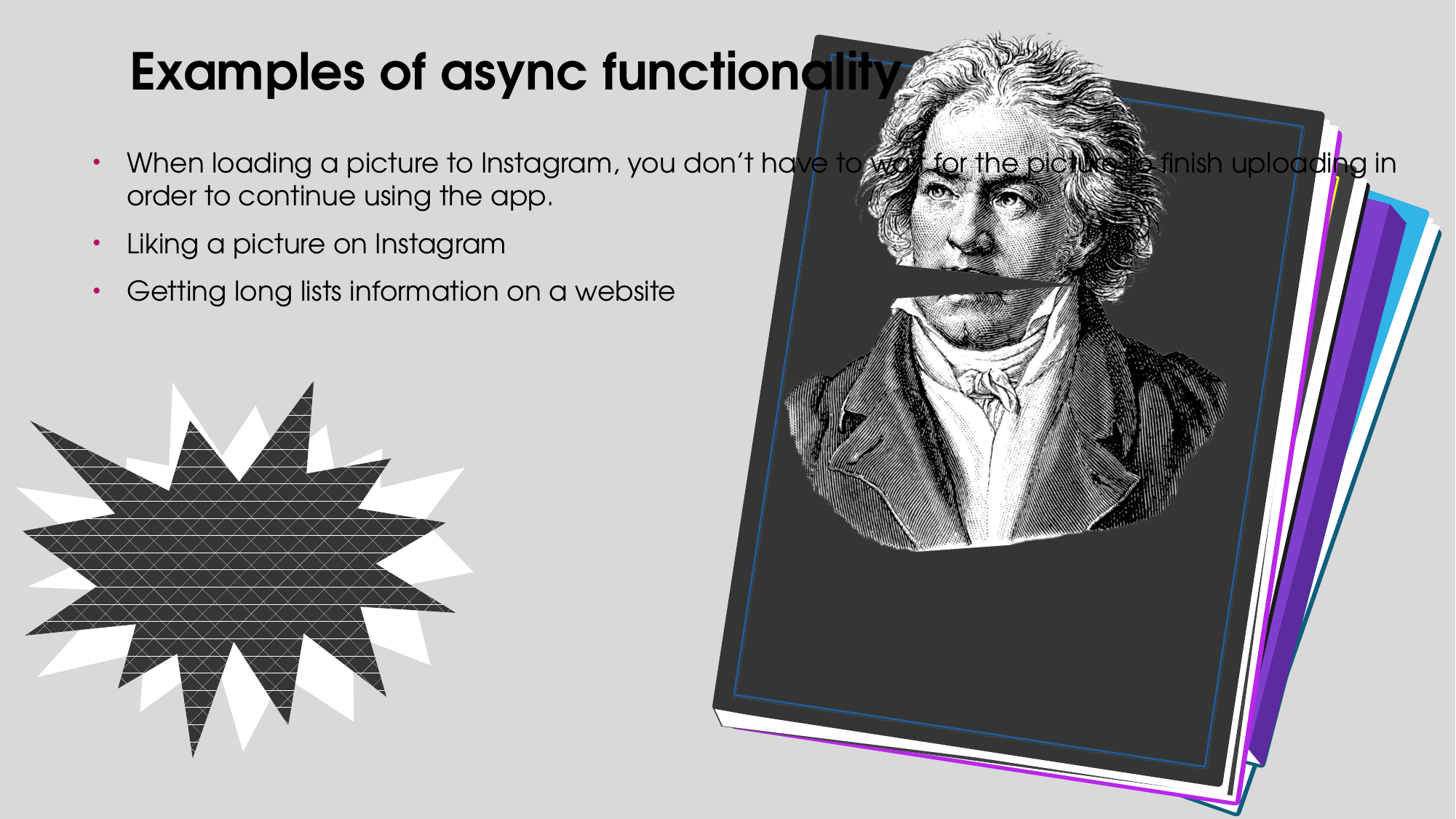

# Examples of async functionality
When loading a picture to Instagram, you don’t have to wait for the picture to finish uploading in order to continue using the app.
Liking a picture on Instagram
Getting long lists information on a website